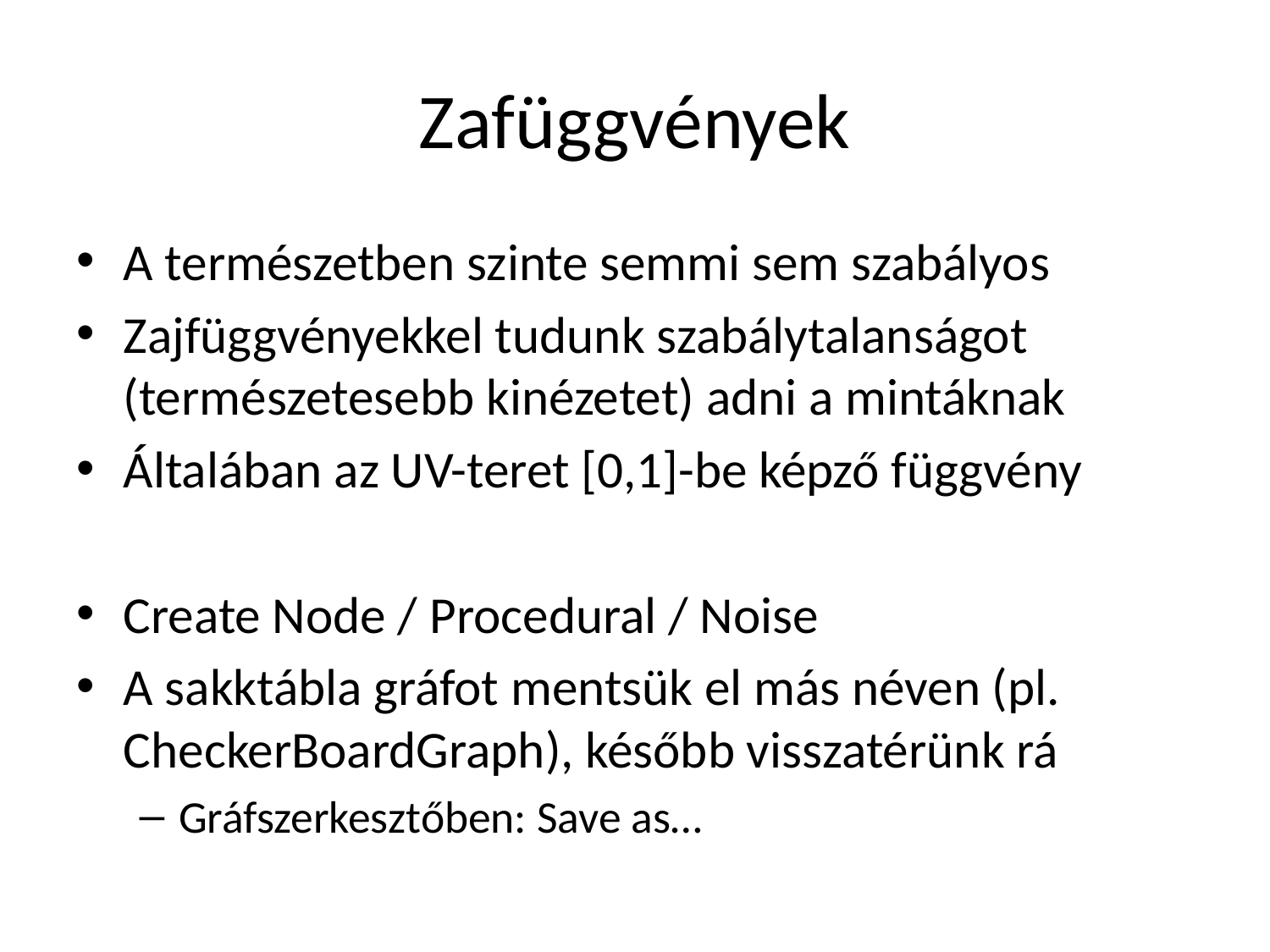

# Zafüggvények
A természetben szinte semmi sem szabályos
Zajfüggvényekkel tudunk szabálytalanságot (természetesebb kinézetet) adni a mintáknak
Általában az UV-teret [0,1]-be képző függvény

Create Node / Procedural / Noise
A sakktábla gráfot mentsük el más néven (pl. CheckerBoardGraph), később visszatérünk rá
Gráfszerkesztőben: Save as…